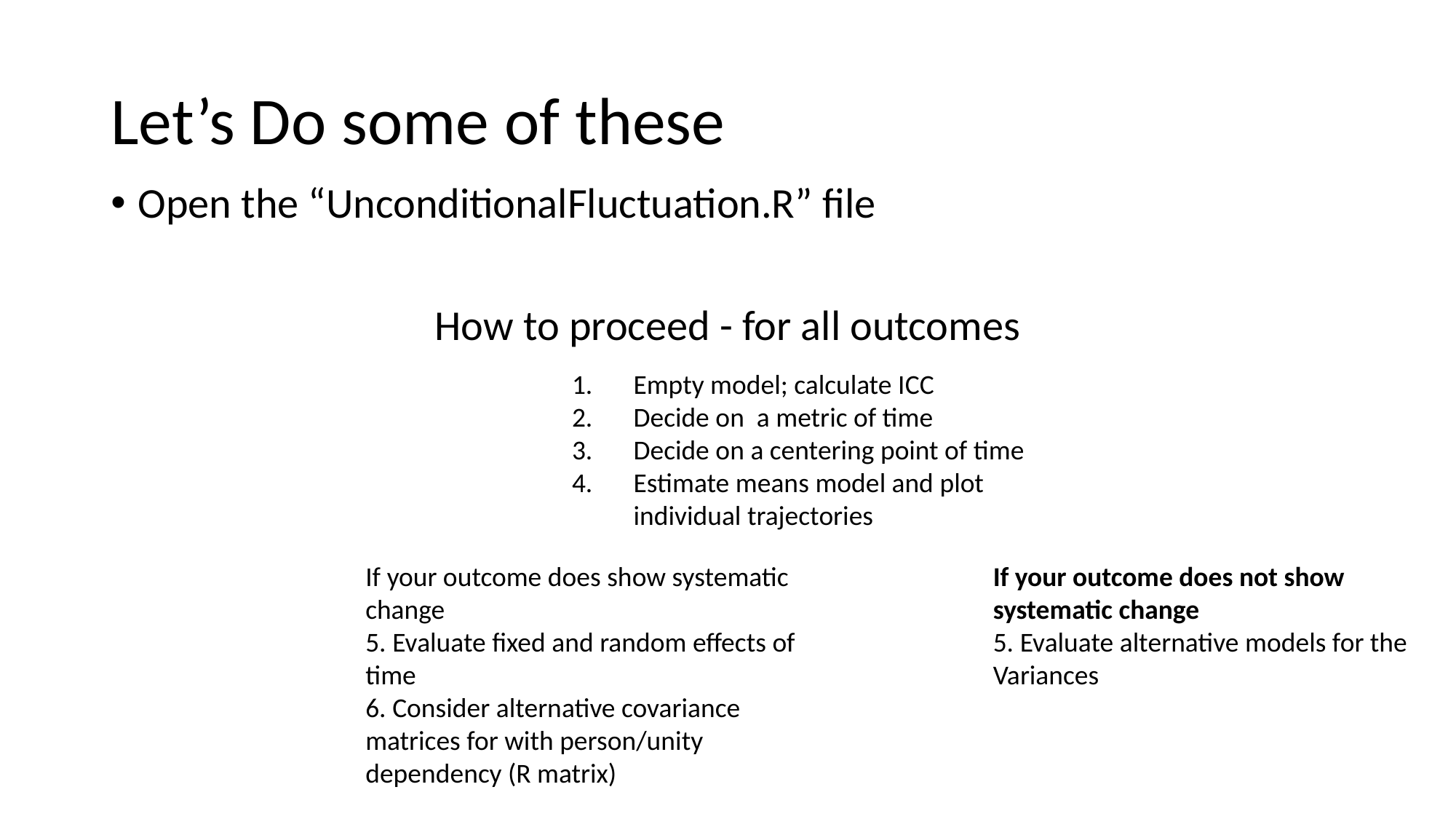

# Let’s Do some of these
Open the “UnconditionalFluctuation.R” file

How to proceed - for all outcomes

Empty model; calculate ICC
Decide on  a metric of time
Decide on a centering point of time
Estimate means model and plot individual trajectories
If your outcome does show systematic change
5. Evaluate fixed and random effects of time
6. Consider alternative covariance matrices for with person/unity dependency (R matrix)
If your outcome does not show systematic change
5. Evaluate alternative models for the Variances